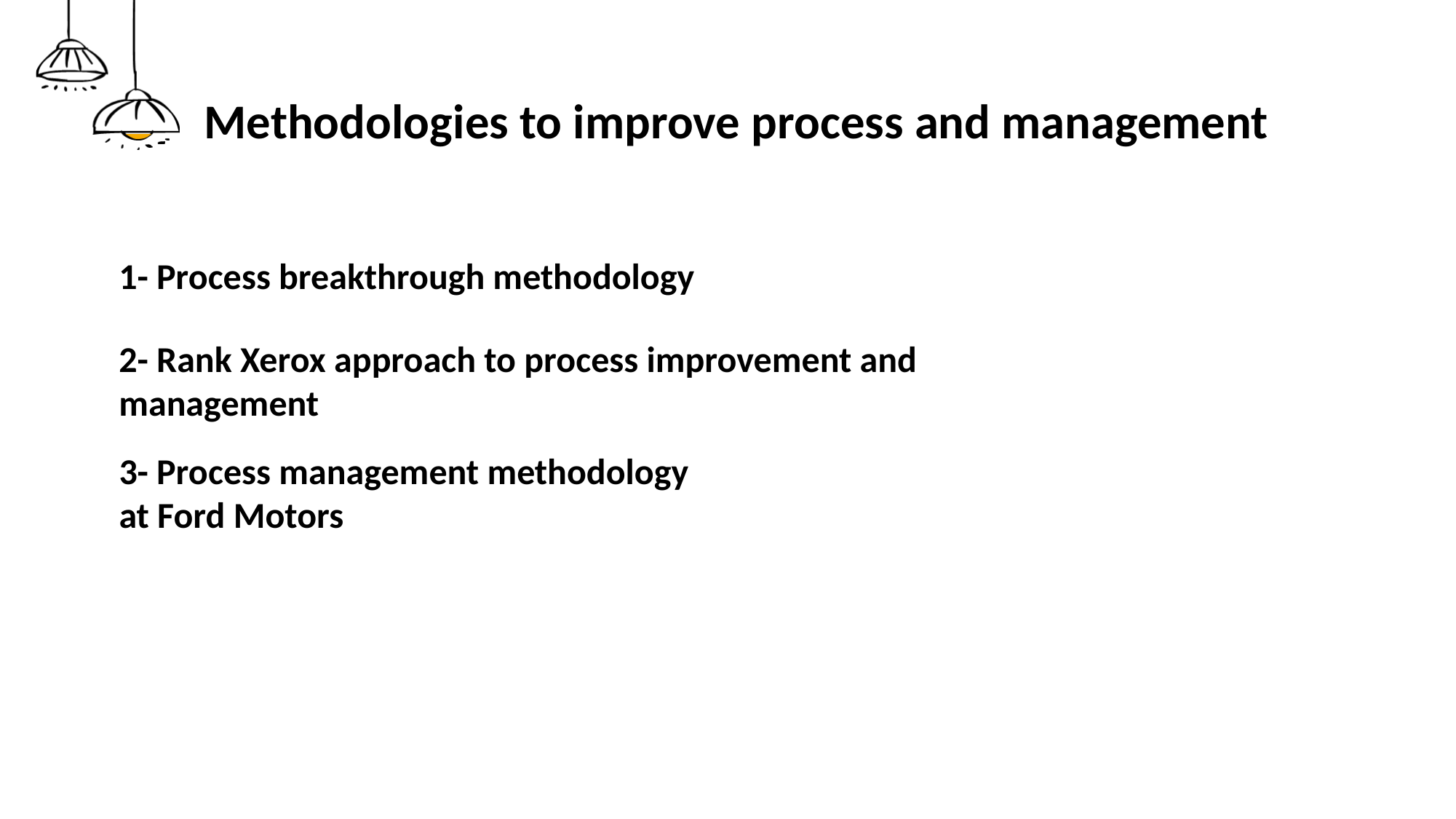

# Methodologies to improve process and management
1- Process breakthrough methodology
2- Rank Xerox approach to process improvement and management
3- Process management methodology at Ford Motors